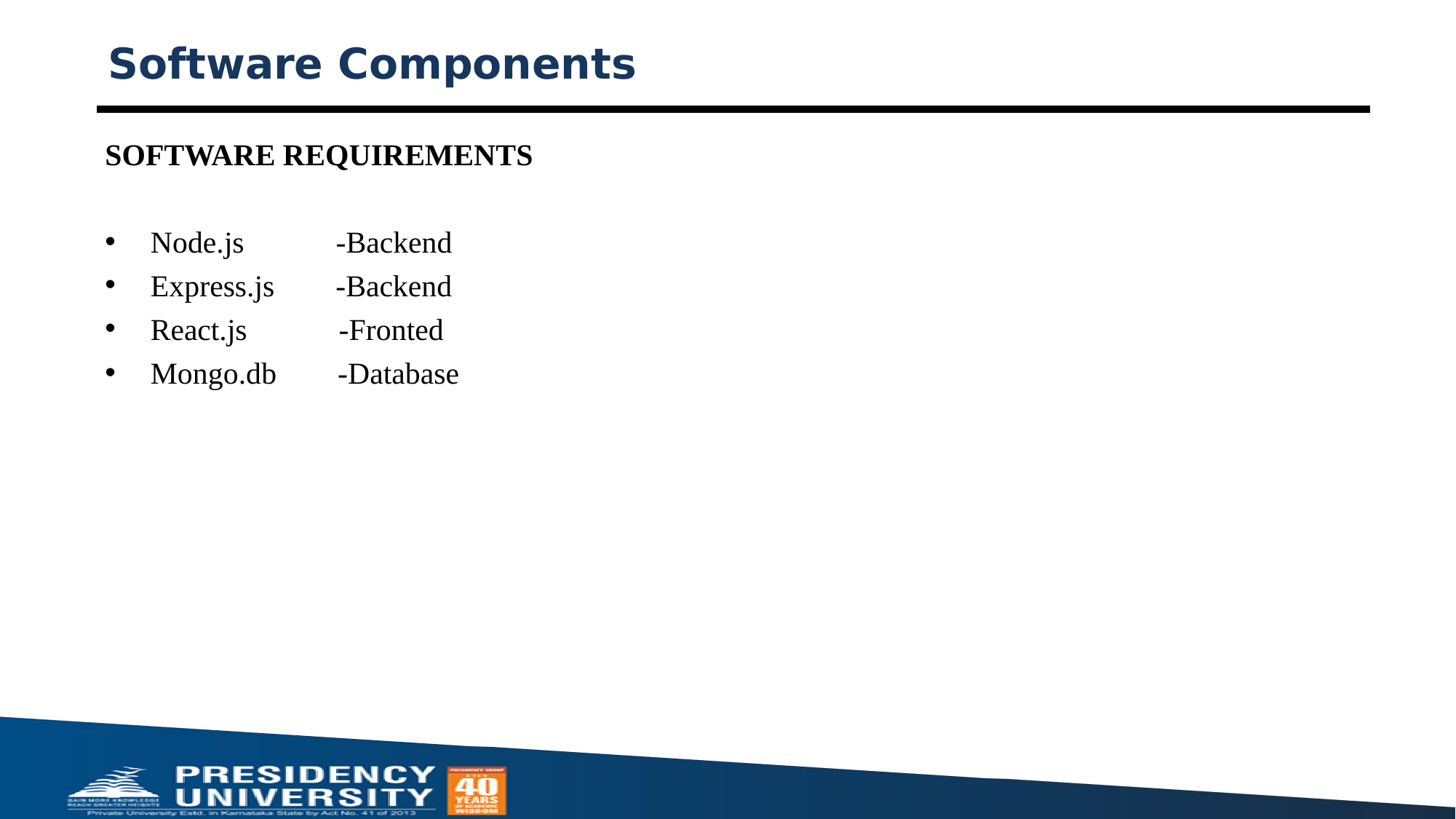

# Software Components
SOFTWARE REQUIREMENTS

Node.js            -Backend
Express.js        -Backend
React.js            -Fronted
Mongo.db        -Database